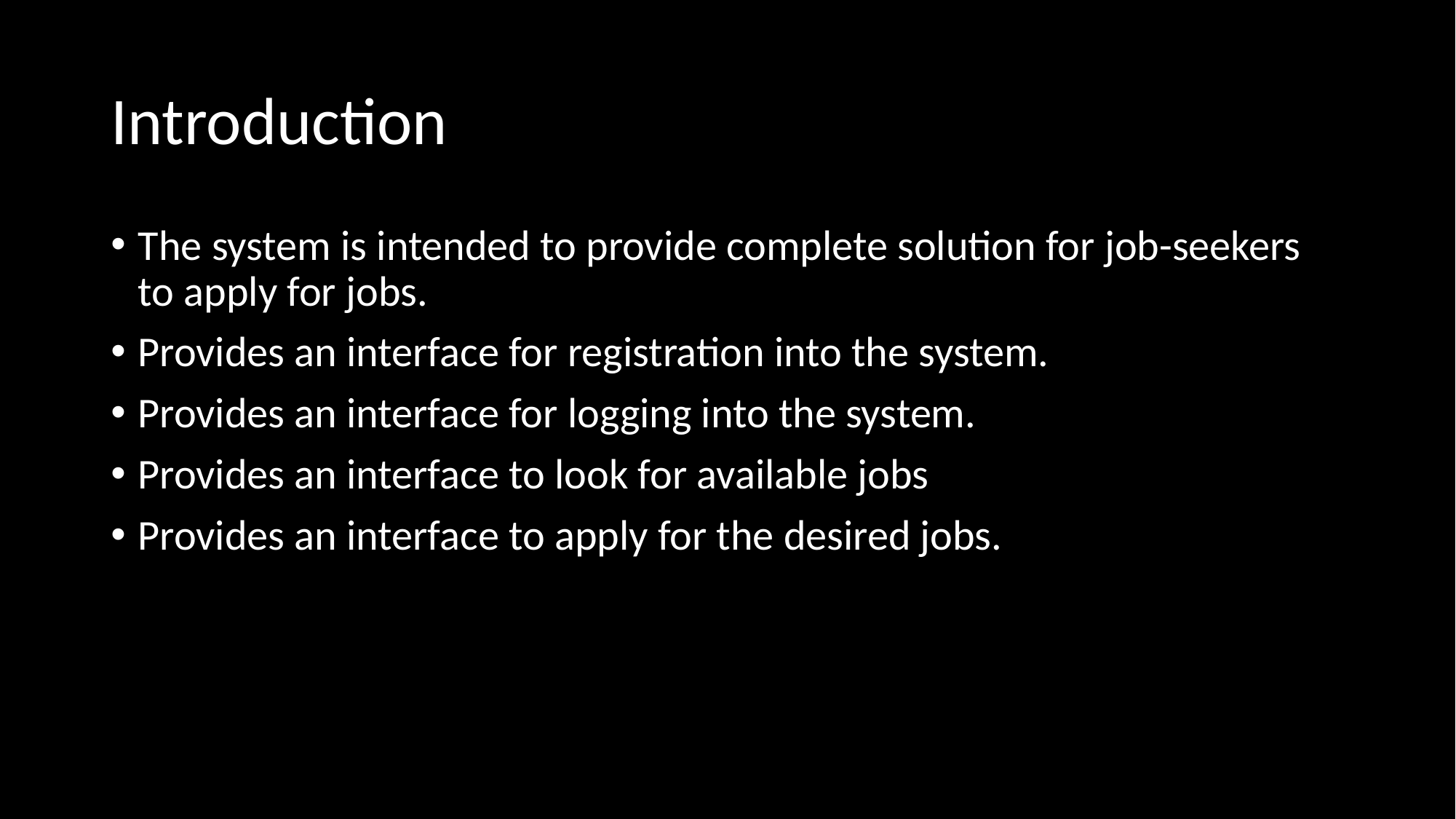

# Introduction
The system is intended to provide complete solution for job-seekers to apply for jobs.
Provides an interface for registration into the system.
Provides an interface for logging into the system.
Provides an interface to look for available jobs
Provides an interface to apply for the desired jobs.